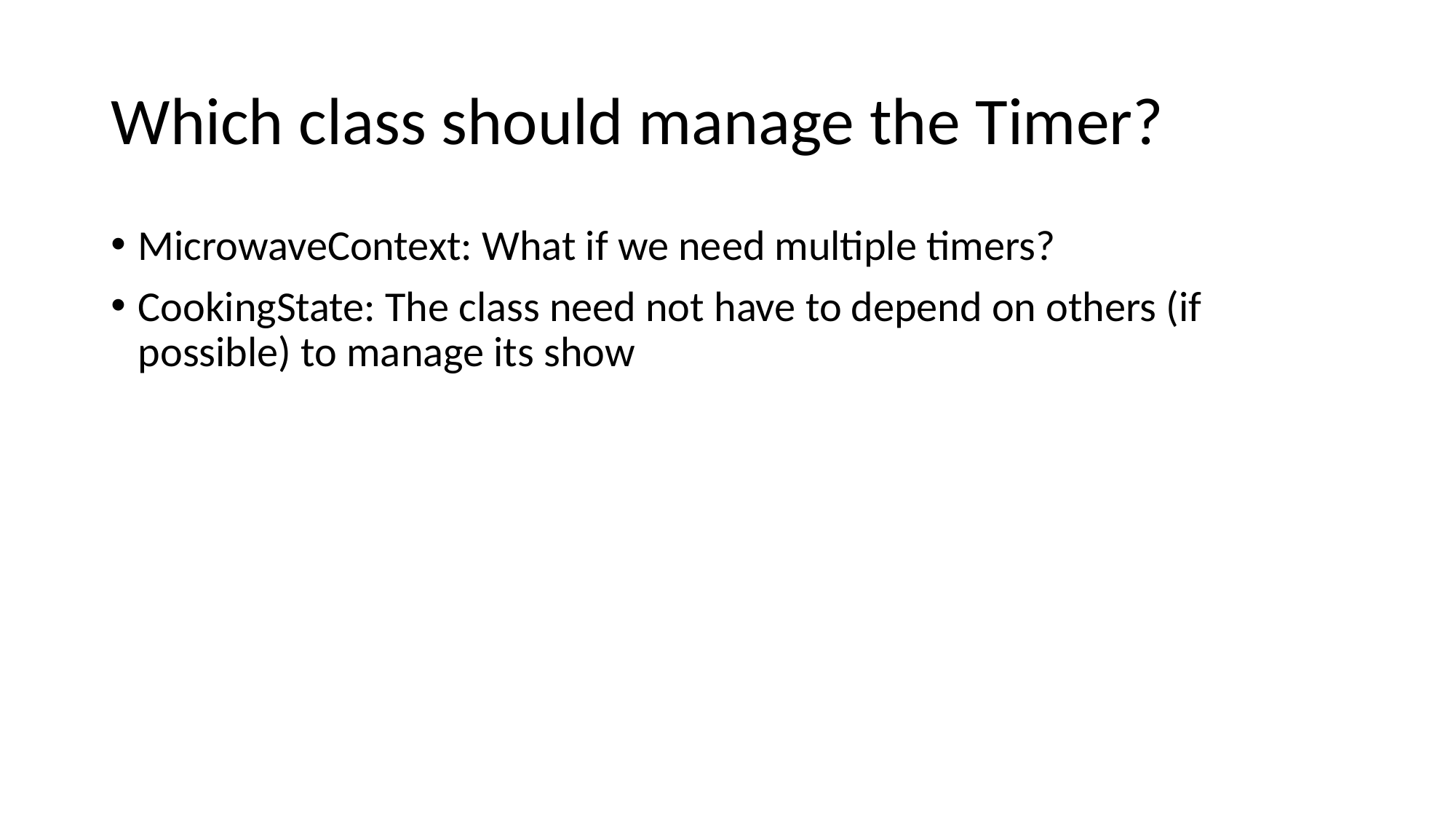

# Which class should manage the Timer?
MicrowaveContext: What if we need multiple timers?
CookingState: The class need not have to depend on others (if possible) to manage its show